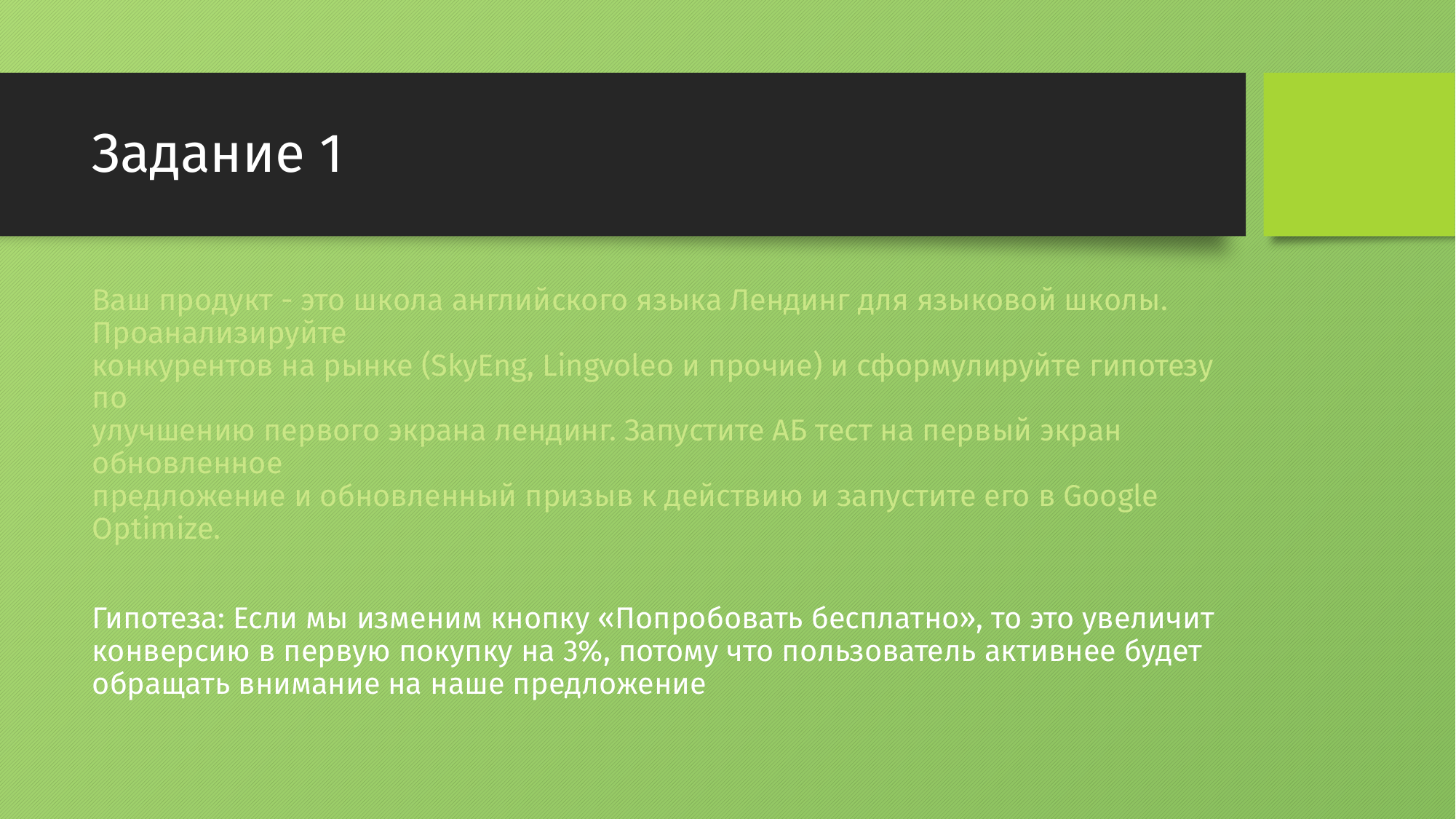

# Задание 1
Ваш продукт - это школа английского языка Лендинг для языковой школы. Проанализируйте
конкурентов на рынке (SkyEng, Lingvoleo и прочие) и сформулируйте гипотезу по
улучшению первого экрана лендинг. Запустите АБ тест на первый экран обновленное
предложение и обновленный призыв к действию и запустите его в Google Optimize.

Гипотеза: Если мы изменим кнопку «Попробовать бесплатно», то это увеличит конверсию в первую покупку на 3%, потому что пользователь активнее будет обращать внимание на наше предложение